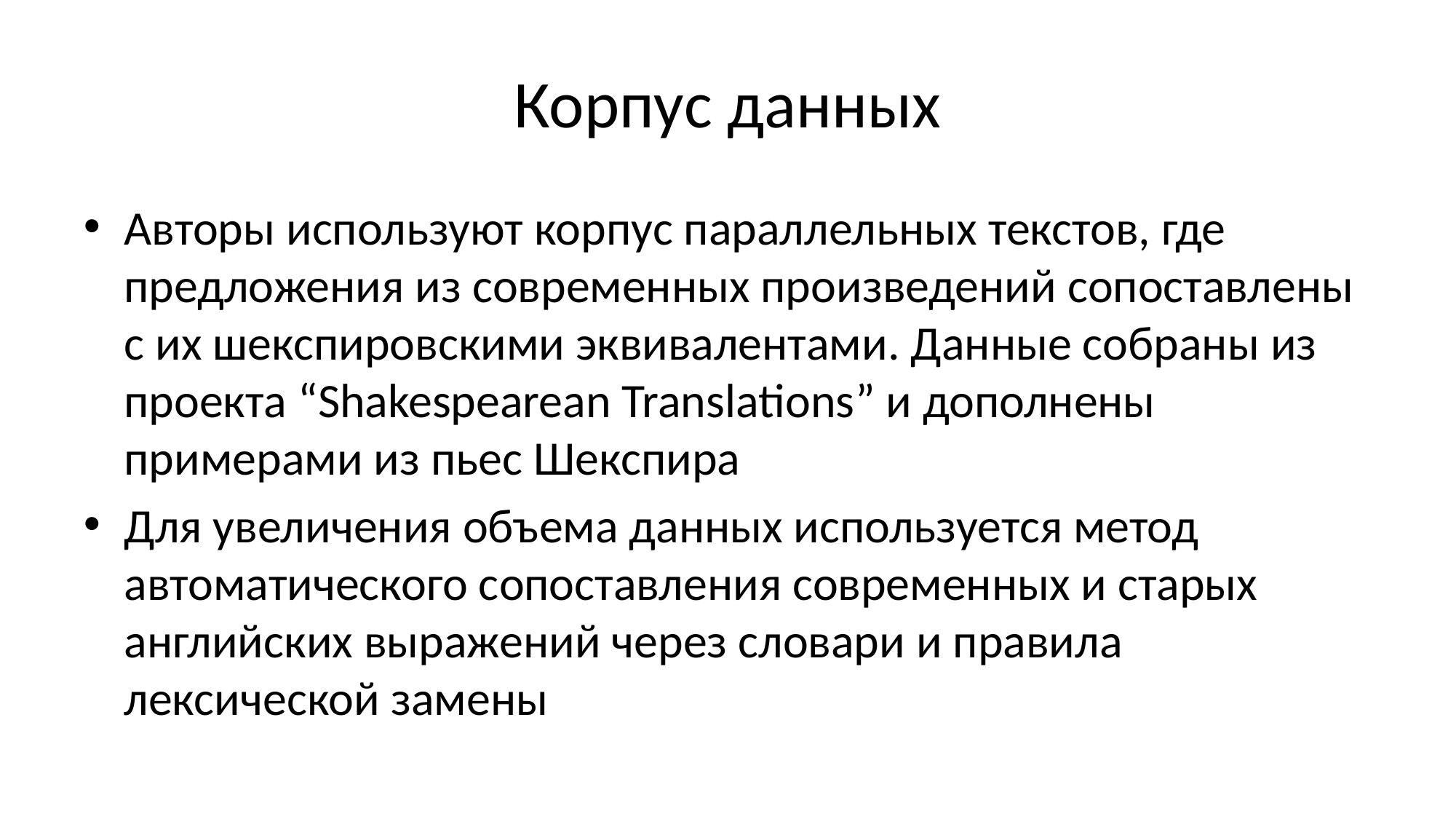

# Корпус данных
Авторы используют корпус параллельных текстов, где предложения из современных произведений сопоставлены с их шекспировскими эквивалентами. Данные собраны из проекта “Shakespearean Translations” и дополнены примерами из пьес Шекспира
Для увеличения объема данных используется метод автоматического сопоставления современных и старых английских выражений через словари и правила лексической замены